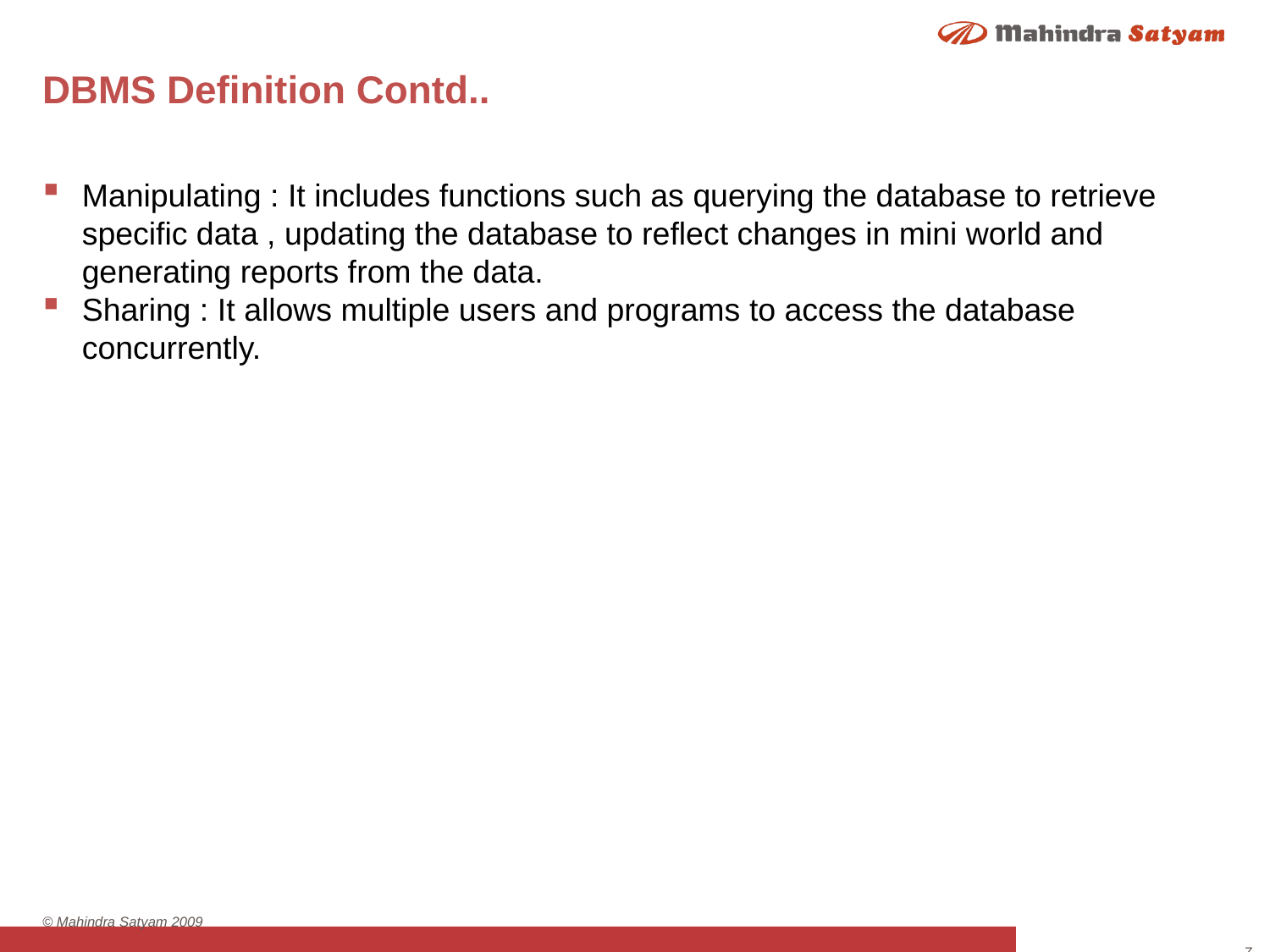

# DBMS Definition Contd..
Manipulating : It includes functions such as querying the database to retrieve specific data , updating the database to reflect changes in mini world and generating reports from the data.
Sharing : It allows multiple users and programs to access the database concurrently.